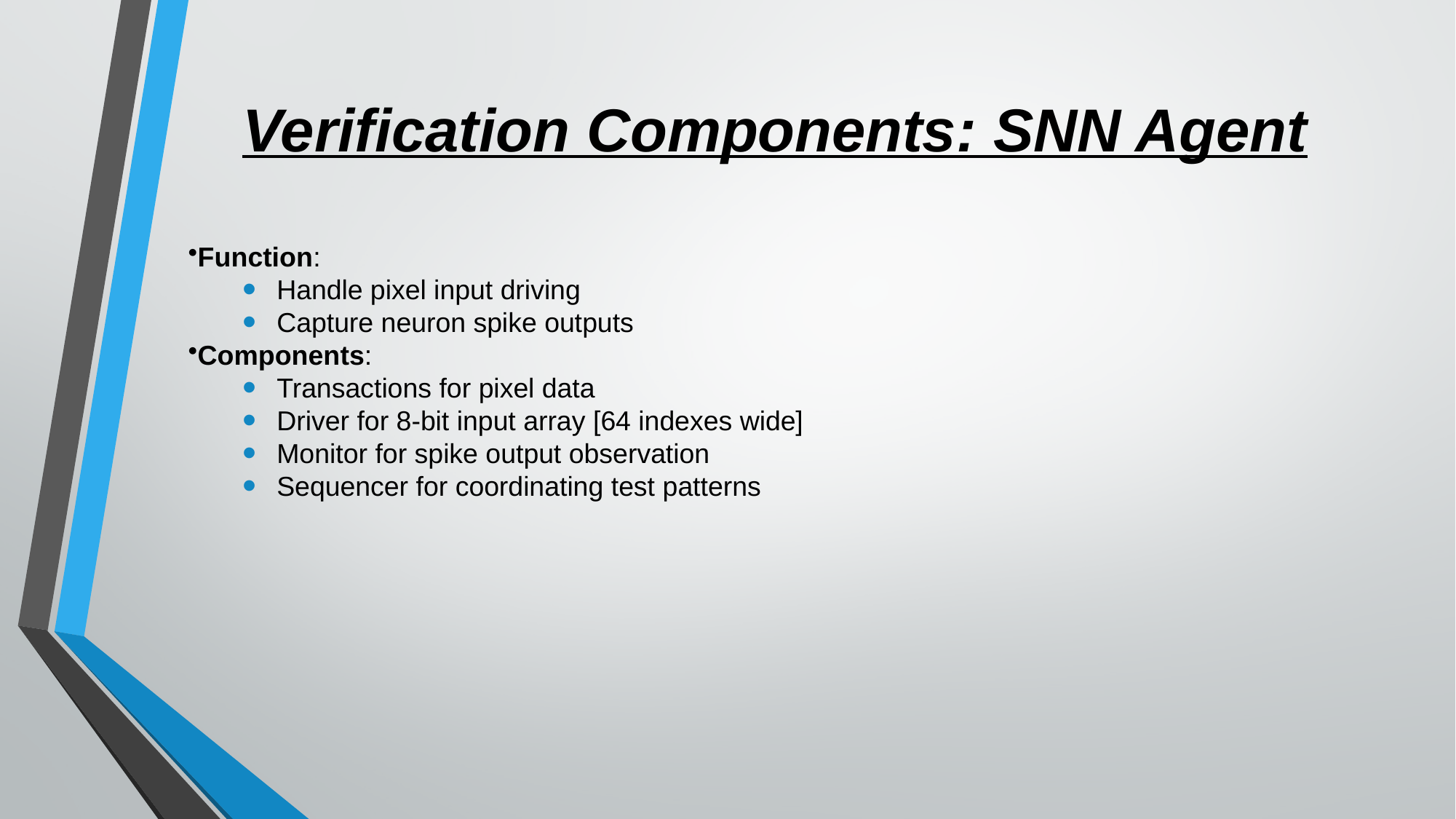

# Verification Components: SNN Agent
Function:
Handle pixel input driving
Capture neuron spike outputs
Components:
Transactions for pixel data
Driver for 8-bit input array [64 indexes wide]
Monitor for spike output observation
Sequencer for coordinating test patterns